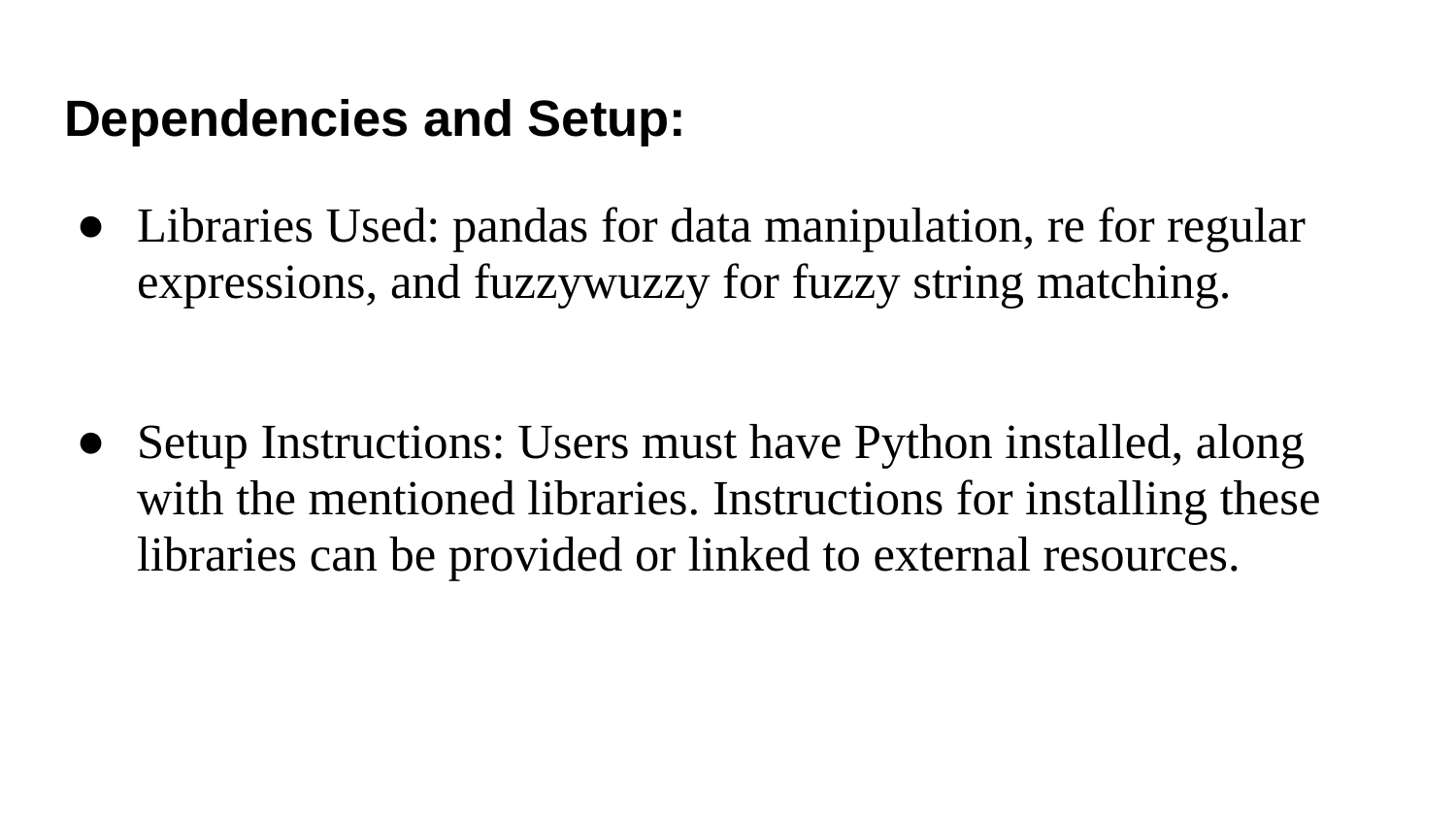

# Dependencies and Setup:
Libraries Used: pandas for data manipulation, re for regular expressions, and fuzzywuzzy for fuzzy string matching.

Setup Instructions: Users must have Python installed, along with the mentioned libraries. Instructions for installing these libraries can be provided or linked to external resources.